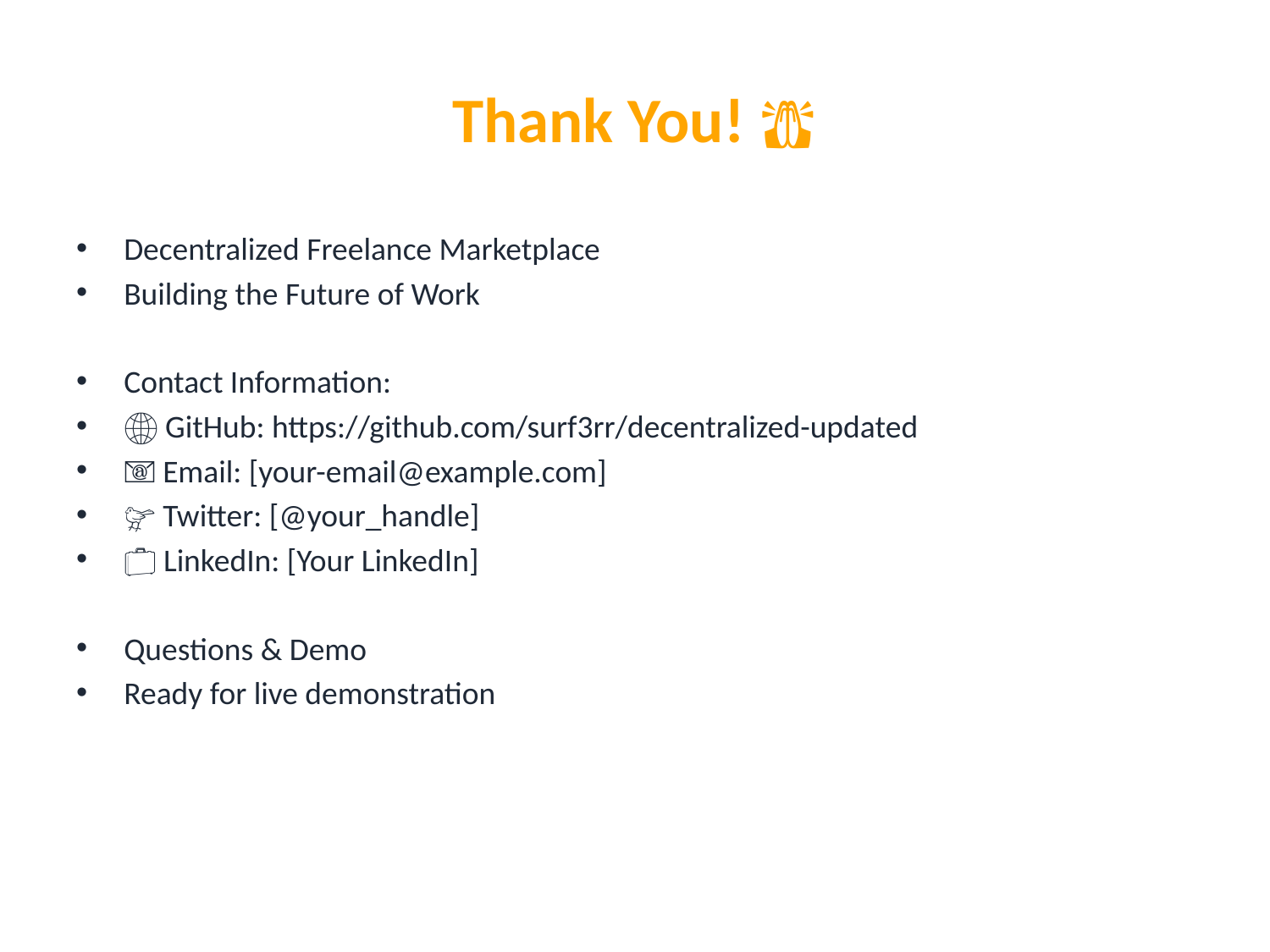

# Thank You! 🙏
Decentralized Freelance Marketplace
Building the Future of Work

Contact Information:
🌐 GitHub: https://github.com/surf3rr/decentralized-updated
📧 Email: [your-email@example.com]
🐦 Twitter: [@your_handle]
💼 LinkedIn: [Your LinkedIn]

Questions & Demo
Ready for live demonstration